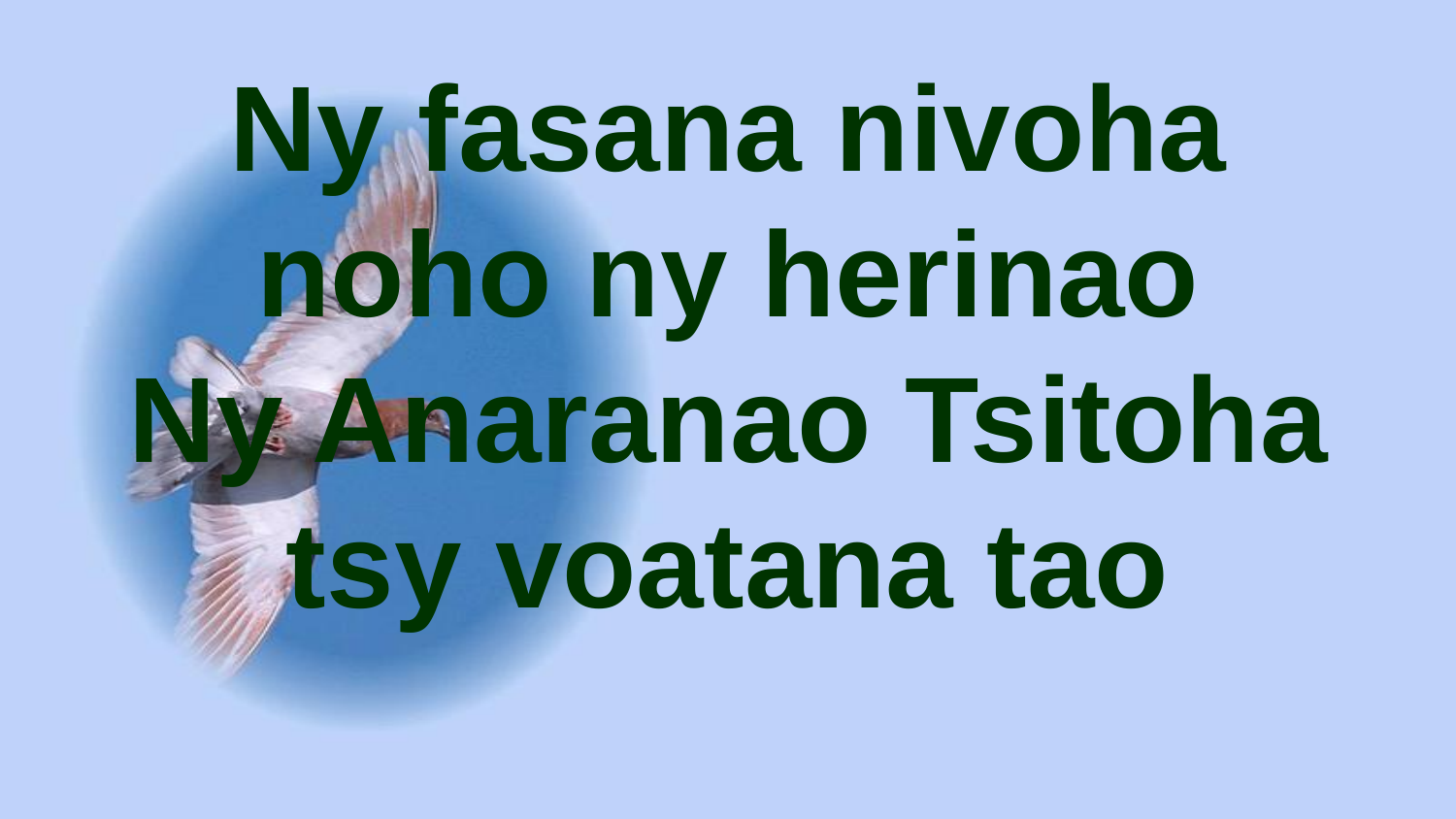

# Ny fasana nivoha noho ny herinao Ny Anaranao Tsitoha tsy voatana tao